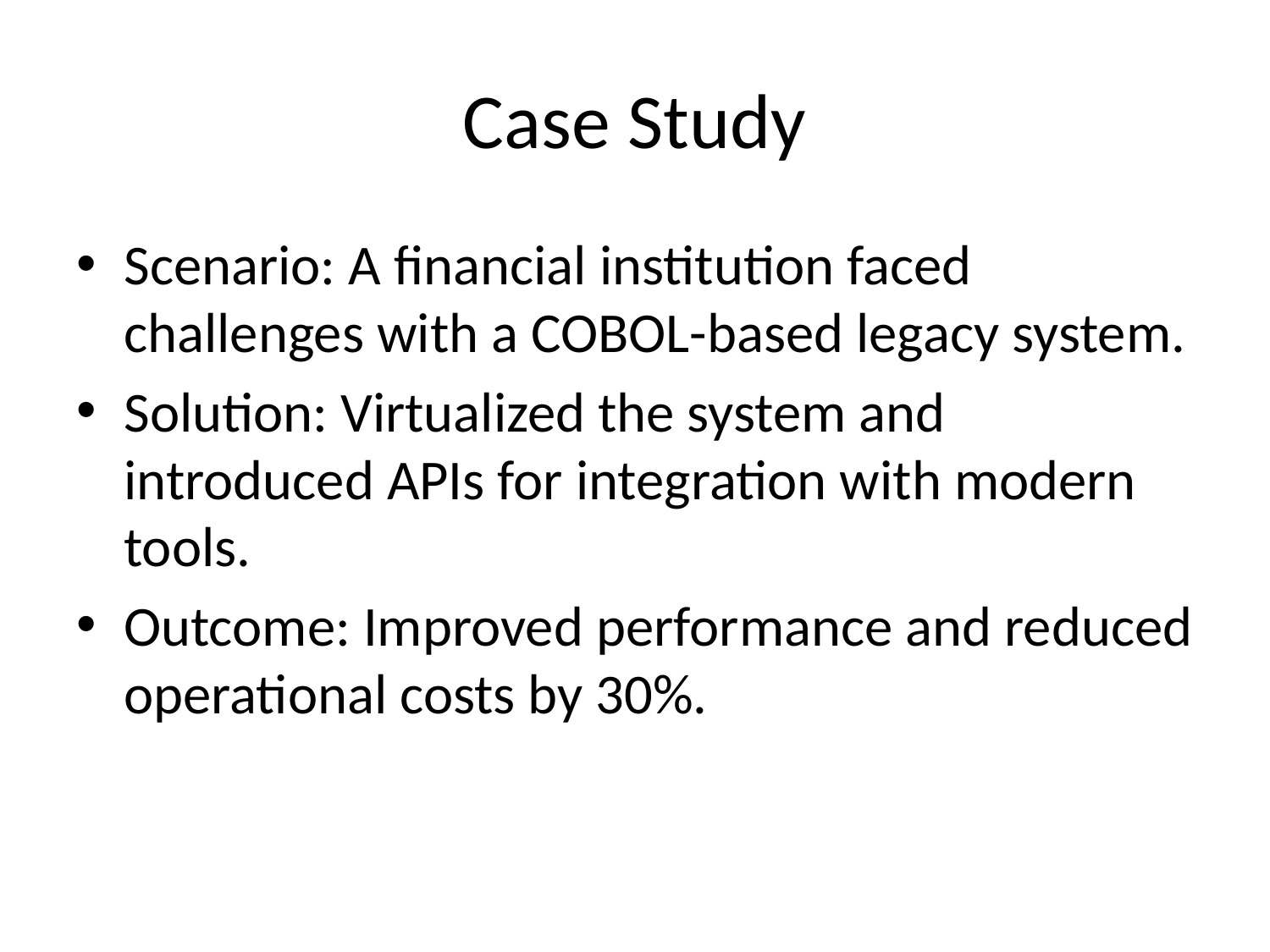

# Case Study
Scenario: A financial institution faced challenges with a COBOL-based legacy system.
Solution: Virtualized the system and introduced APIs for integration with modern tools.
Outcome: Improved performance and reduced operational costs by 30%.